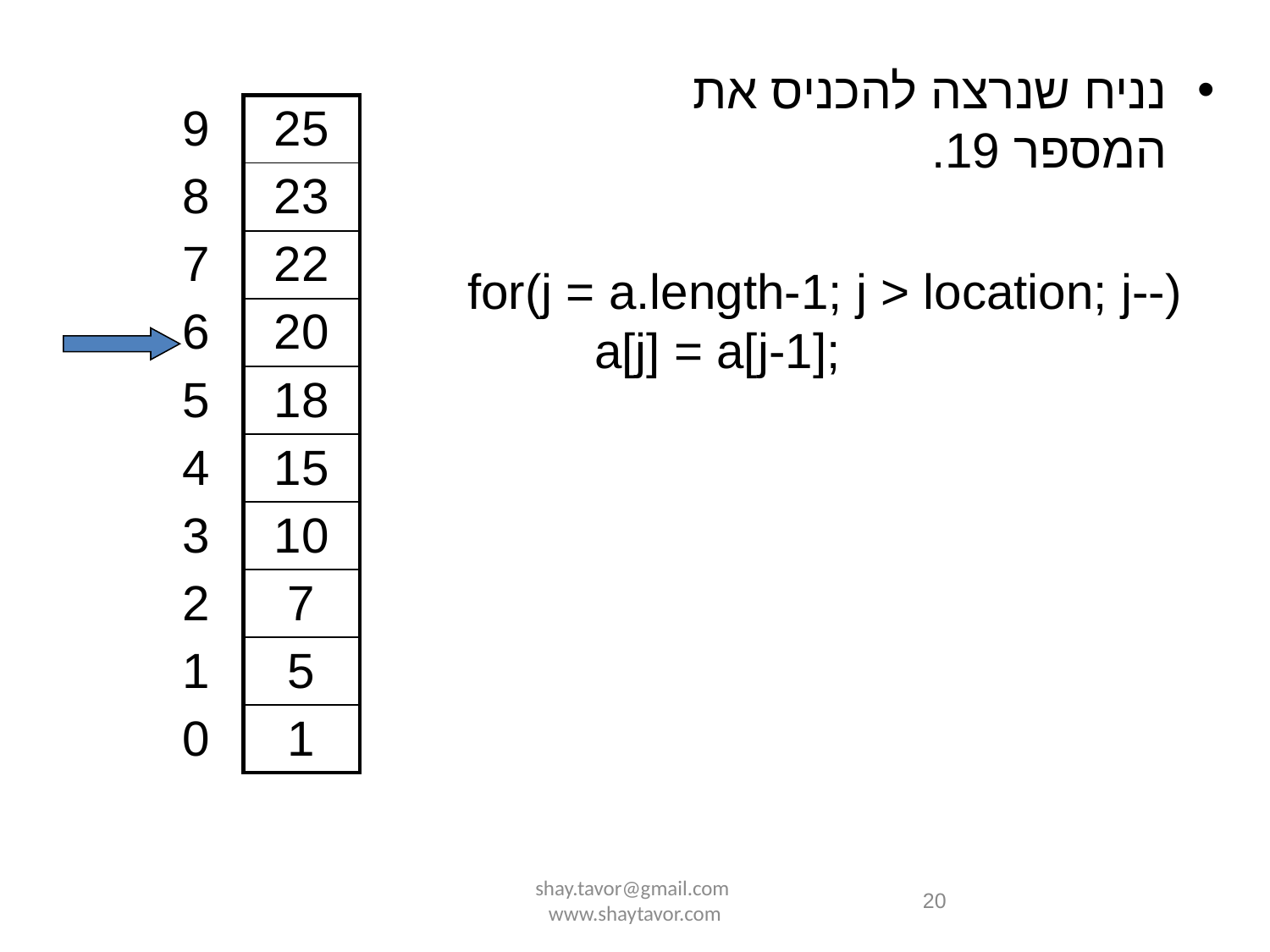

נניח שנרצה להכניס את המספר 19.
| 9 |
| --- |
| 8 |
| 7 |
| 6 |
| 5 |
| 4 |
| 3 |
| 2 |
| 1 |
| 0 |
| 25 |
| --- |
| 23 |
| 22 |
| 20 |
| 18 |
| 15 |
| 10 |
| 7 |
| 5 |
| 1 |
for(j = a.length-1; j > location; j--)
	a[j] = a[j-1];

shay.tavor@gmail.com  www.shaytavor.com
20